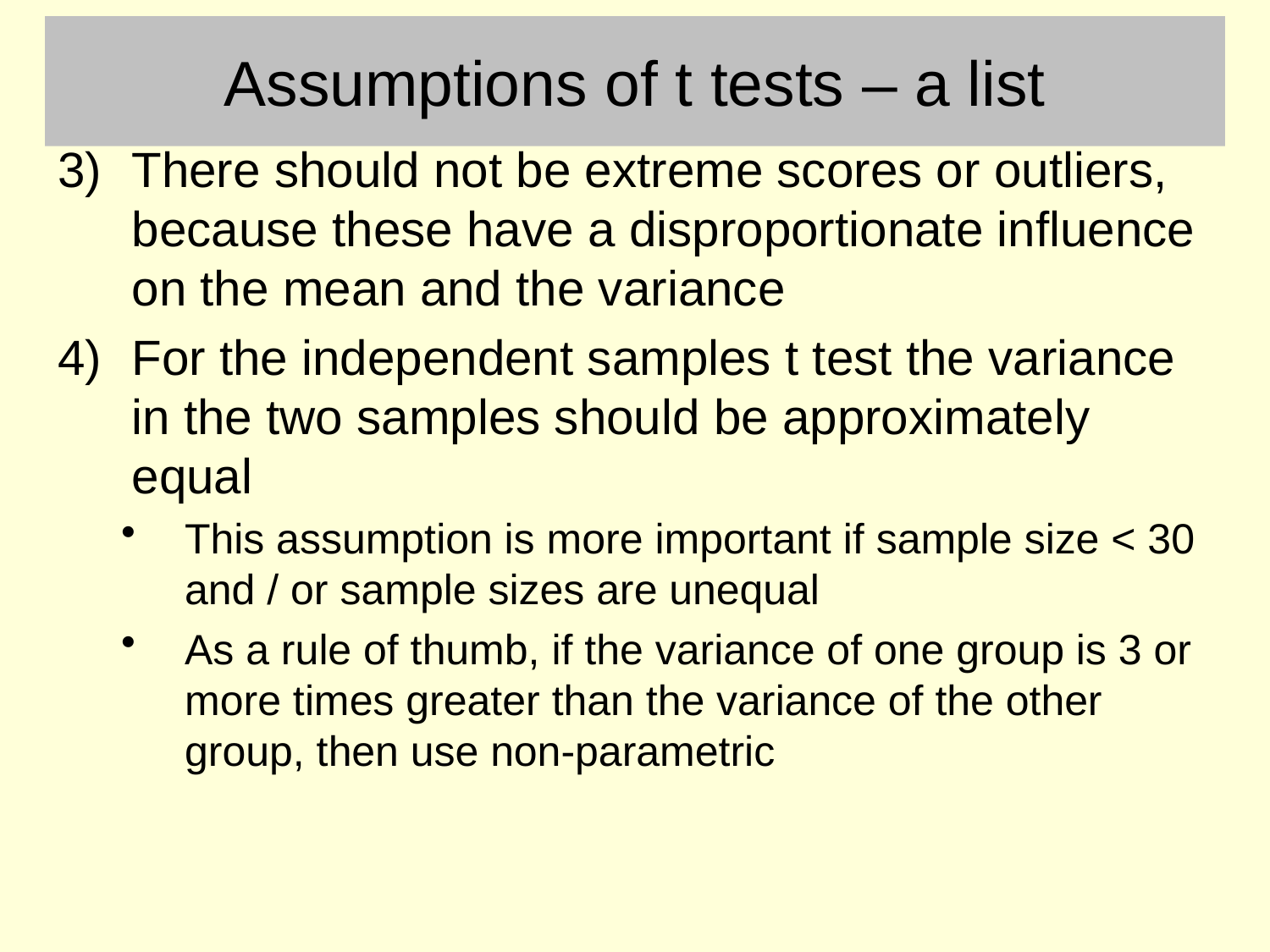

# Assumptions of t tests – a list
There should not be extreme scores or outliers, because these have a disproportionate influence on the mean and the variance
For the independent samples t test the variance in the two samples should be approximately equal
This assumption is more important if sample size < 30 and / or sample sizes are unequal
As a rule of thumb, if the variance of one group is 3 or more times greater than the variance of the other group, then use non-parametric